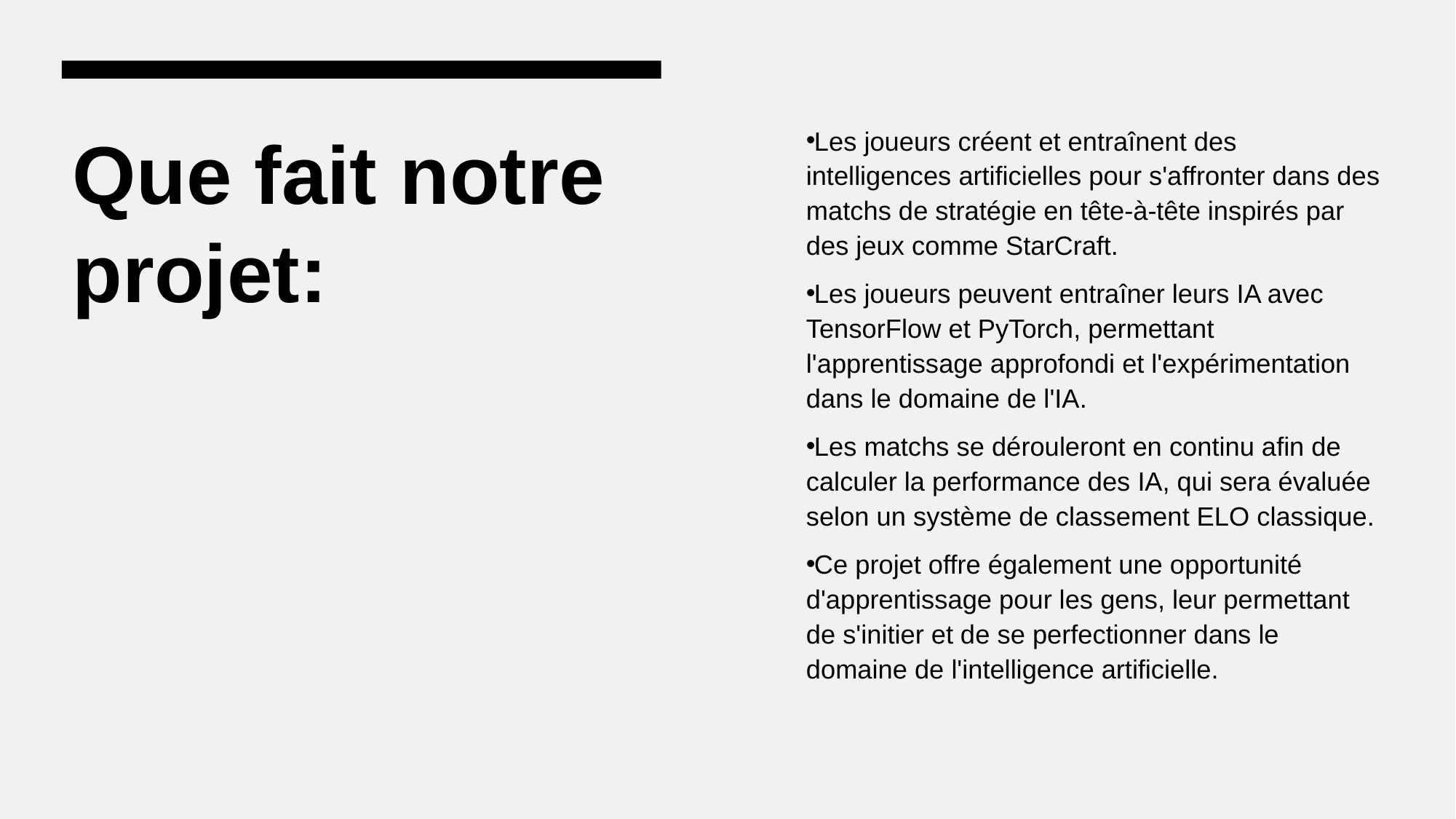

Les joueurs créent et entraînent des intelligences artificielles pour s'affronter dans des matchs de stratégie en tête-à-tête inspirés par des jeux comme StarCraft.
Les joueurs peuvent entraîner leurs IA avec TensorFlow et PyTorch, permettant l'apprentissage approfondi et l'expérimentation dans le domaine de l'IA.
Les matchs se dérouleront en continu afin de calculer la performance des IA, qui sera évaluée selon un système de classement ELO classique.
Ce projet offre également une opportunité d'apprentissage pour les gens, leur permettant de s'initier et de se perfectionner dans le domaine de l'intelligence artificielle.
# Que fait notre projet: